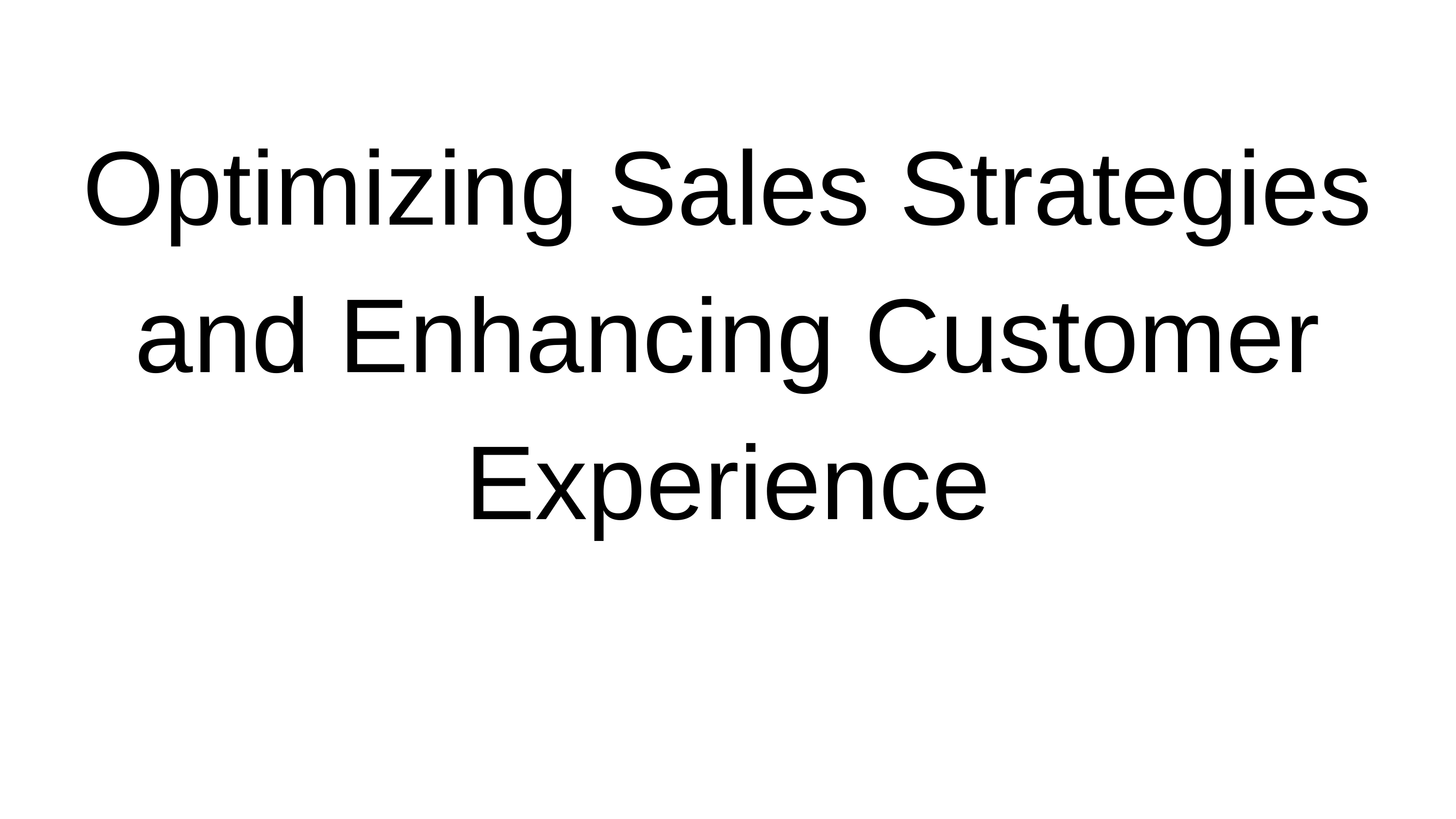

Optimizing Sales Strategies and Enhancing Customer Experience